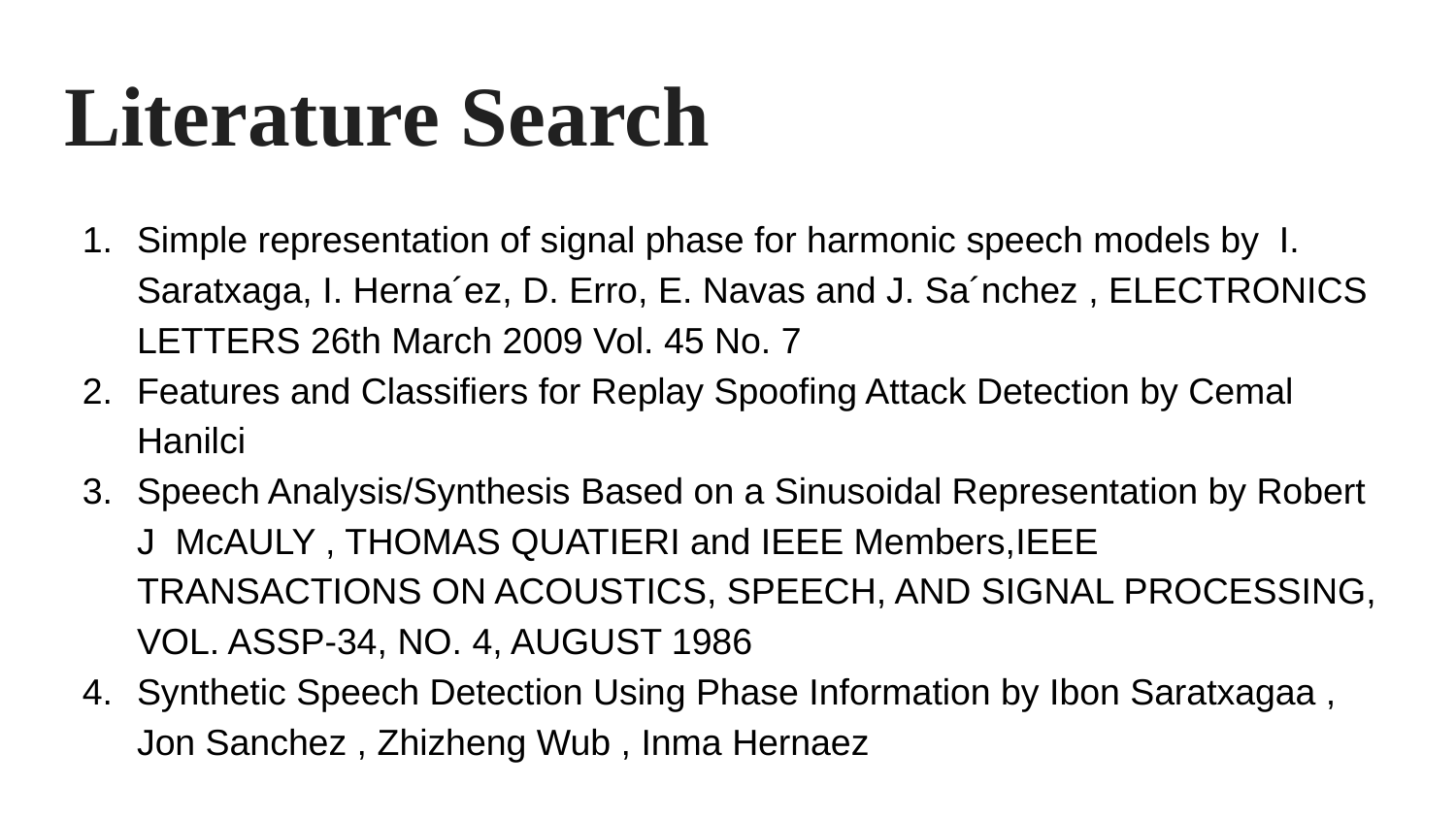

# Literature Search
Simple representation of signal phase for harmonic speech models by  I. Saratxaga, I. Herna´ez, D. Erro, E. Navas and J. Sa´nchez , ELECTRONICS LETTERS 26th March 2009 Vol. 45 No. 7
Features and Classifiers for Replay Spoofing Attack Detection by Cemal Hanilci
Speech Analysis/Synthesis Based on a Sinusoidal Representation by Robert J  McAULY , THOMAS QUATIERI and IEEE Members,IEEE TRANSACTIONS ON ACOUSTICS, SPEECH, AND SIGNAL PROCESSING, VOL. ASSP-34, NO. 4, AUGUST 1986
Synthetic Speech Detection Using Phase Information by Ibon Saratxagaa , Jon Sanchez , Zhizheng Wub , Inma Hernaez